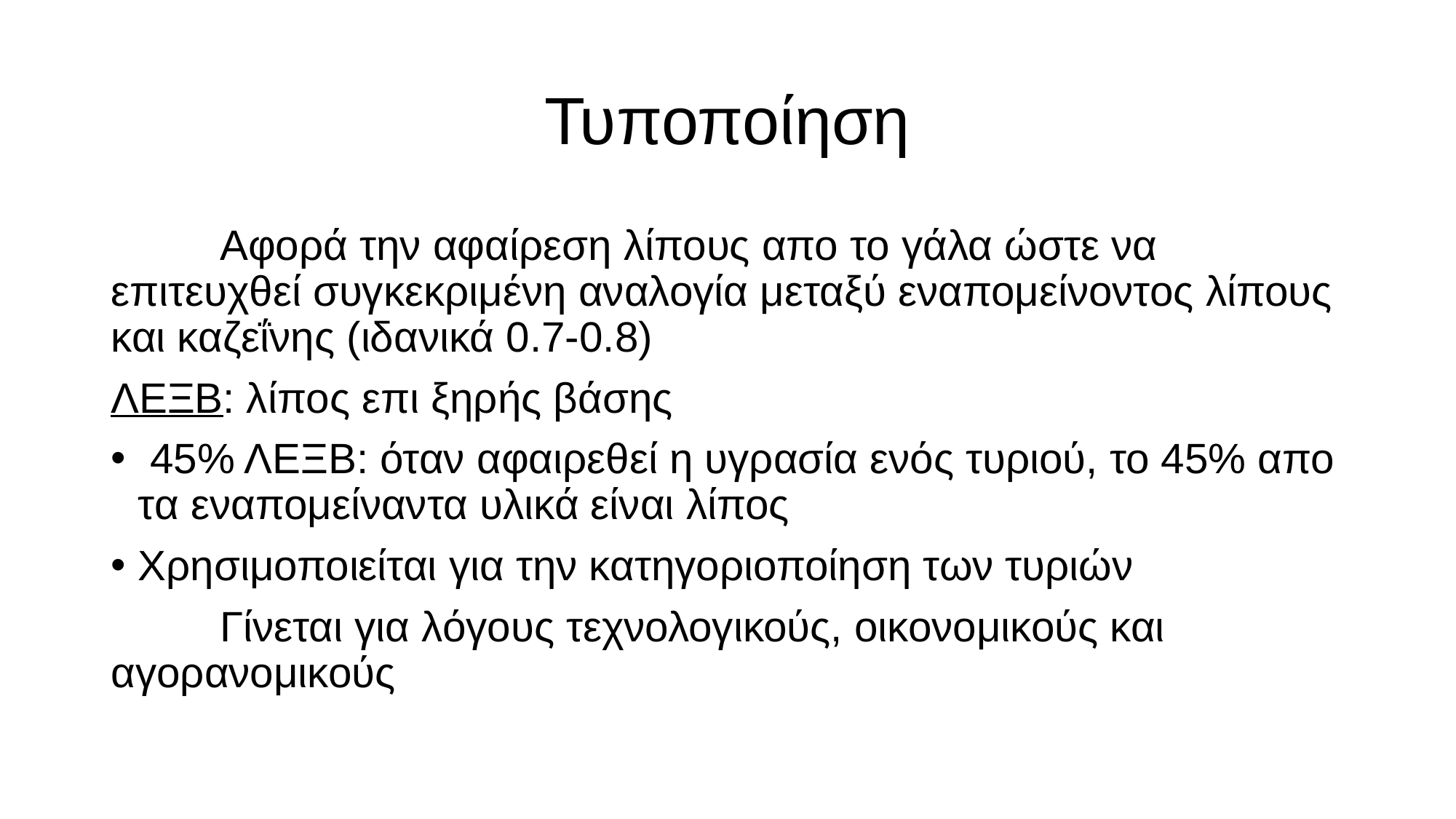

# Τυποποίηση
	Αφορά την αφαίρεση λίπους απο το γάλα ώστε να επιτευχθεί συγκεκριμένη αναλογία μεταξύ εναπομείνοντος λίπους και καζεΐνης (ιδανικά 0.7-0.8)
ΛΕΞΒ: λίπος επι ξηρής βάσης
 45% ΛΕΞΒ: όταν αφαιρεθεί η υγρασία ενός τυριού, το 45% απο τα εναπομείναντα υλικά είναι λίπος
Χρησιμοποιείται για την κατηγοριοποίηση των τυριών
	Γίνεται για λόγους τεχνολογικούς, οικονομικούς και αγορανομικούς